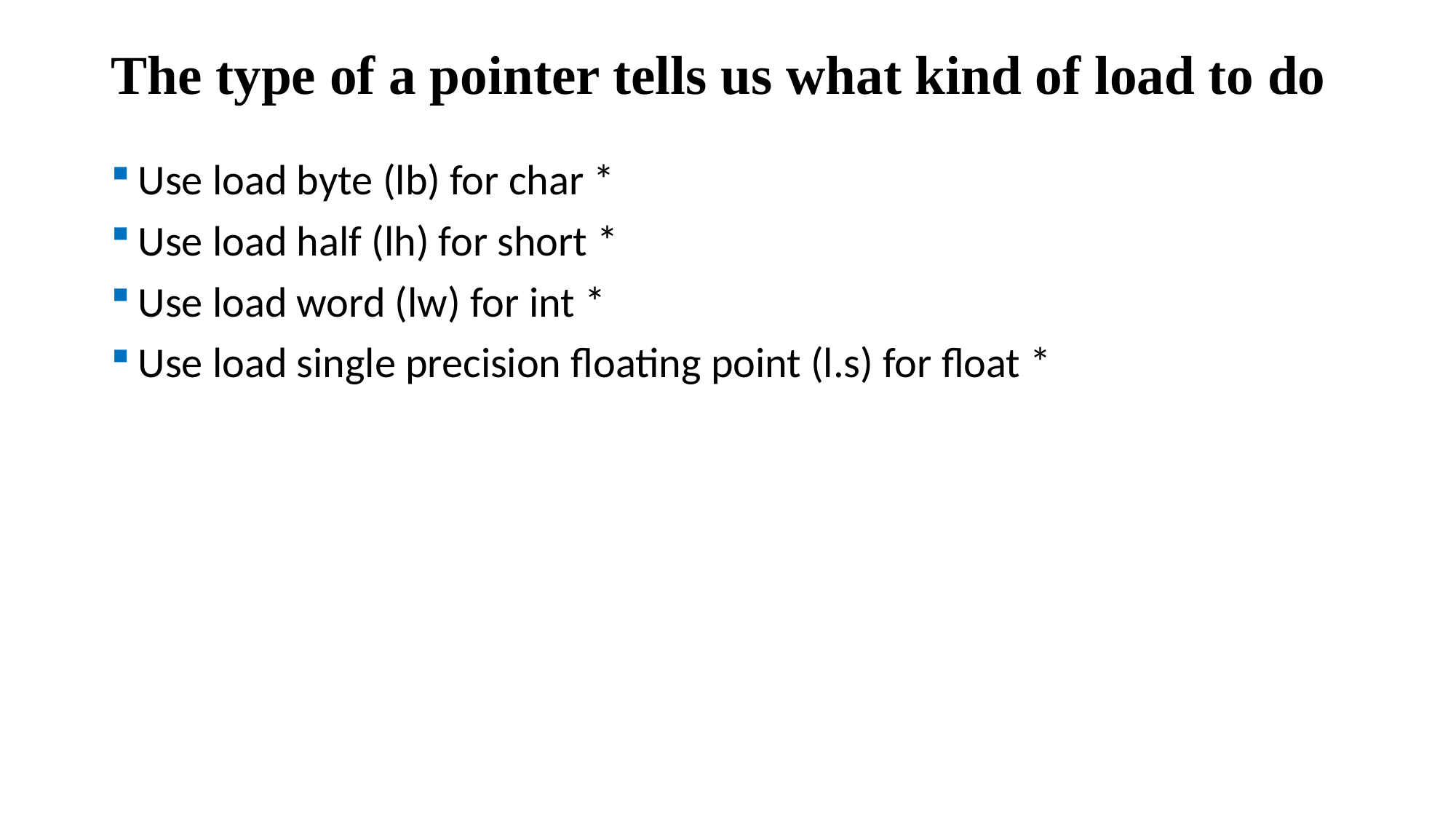

# The type of a pointer tells us what kind of load to do
Use load byte (lb) for char *
Use load half (lh) for short *
Use load word (lw) for int *
Use load single precision floating point (l.s) for float *